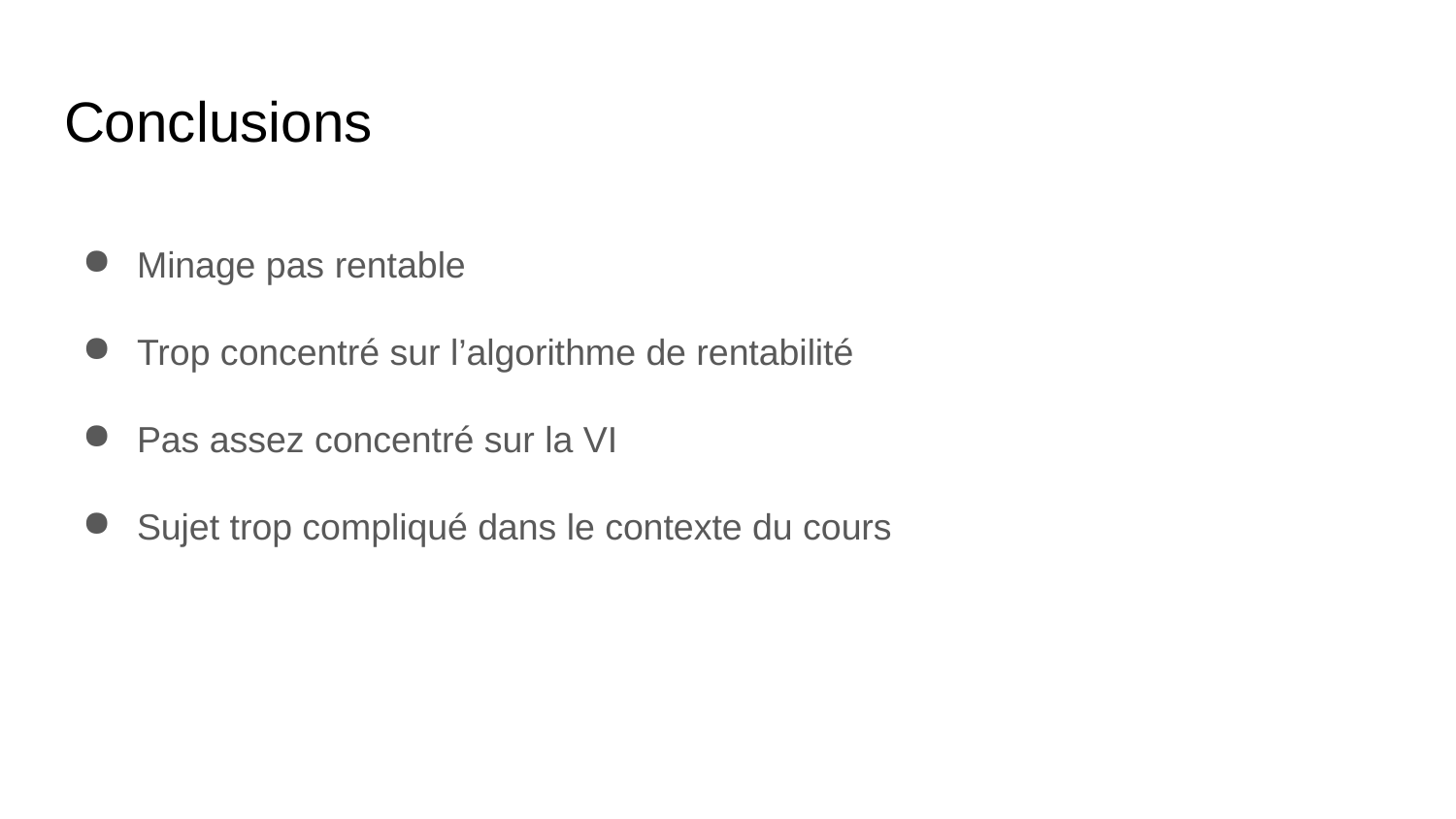

# Conclusions
Minage pas rentable
Trop concentré sur l’algorithme de rentabilité
Pas assez concentré sur la VI
Sujet trop compliqué dans le contexte du cours